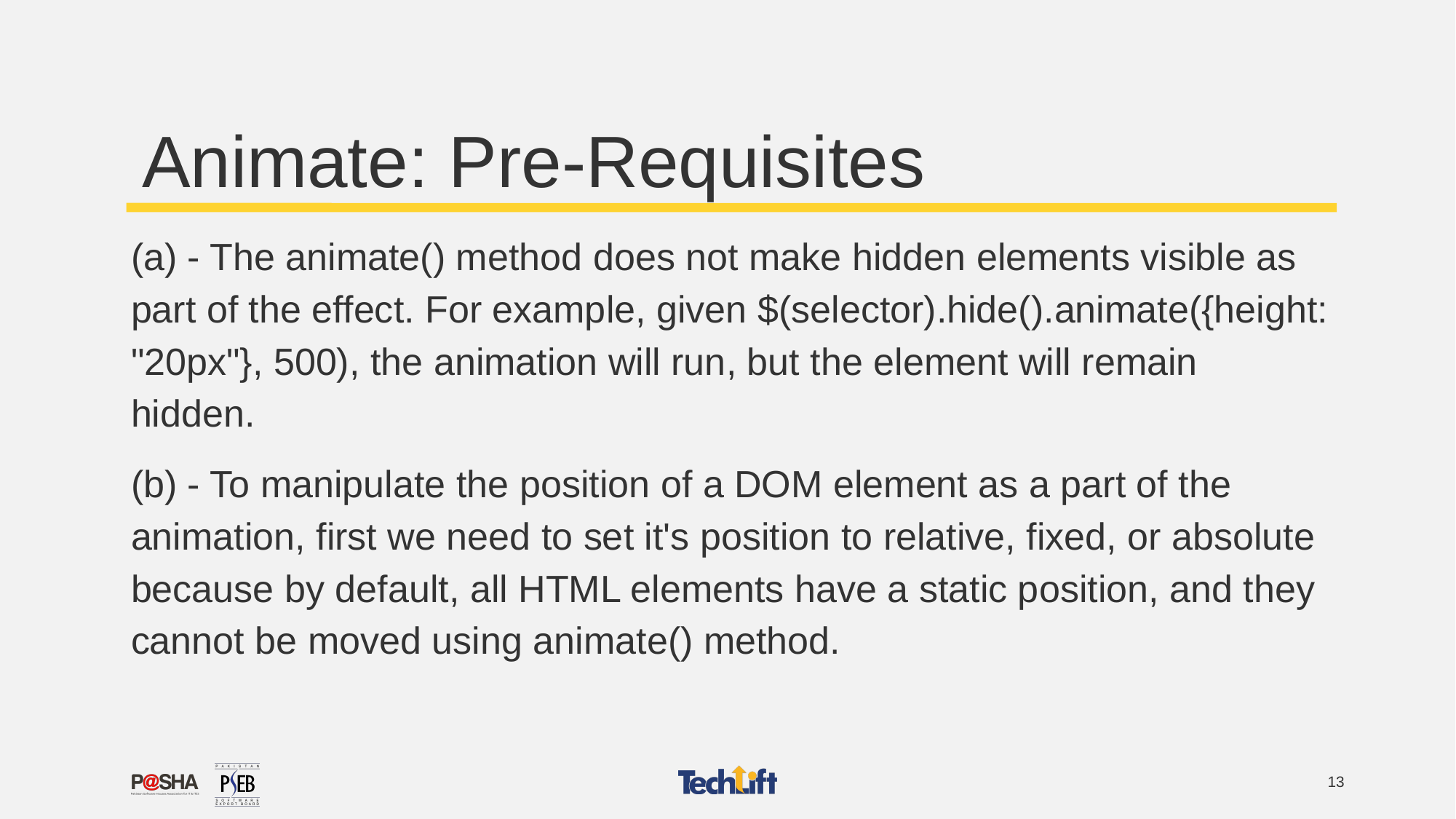

# Animate: Pre-Requisites
(a) - The animate() method does not make hidden elements visible as part of the effect. For example, given $(selector).hide().animate({height: "20px"}, 500), the animation will run, but the element will remain hidden.
(b) - To manipulate the position of a DOM element as a part of the animation, first we need to set it's position to relative, fixed, or absolute because by default, all HTML elements have a static position, and they cannot be moved using animate() method.
13